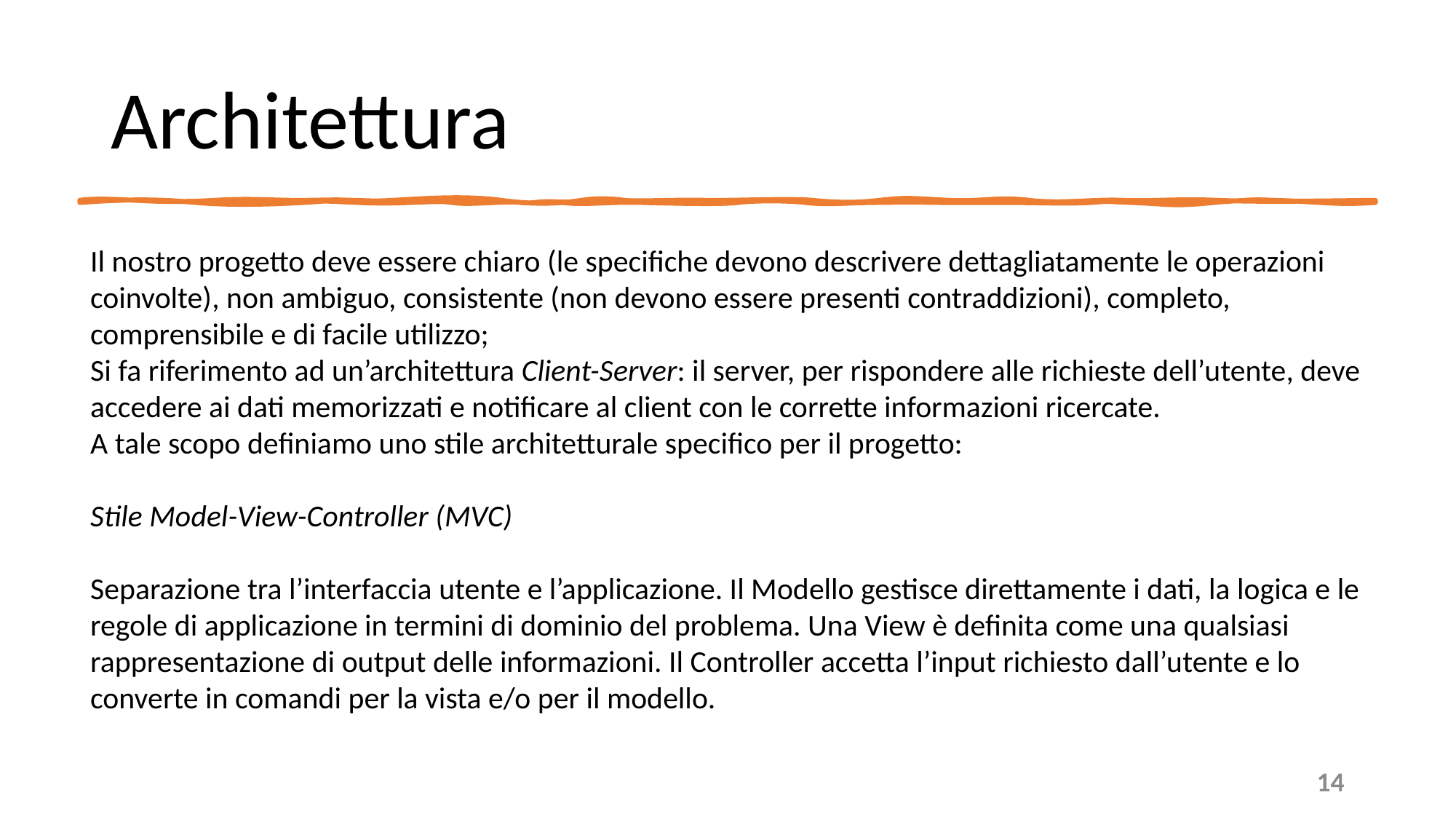

# Architettura

Il nostro progetto deve essere chiaro (le specifiche devono descrivere dettagliatamente le operazioni coinvolte), non ambiguo, consistente (non devono essere presenti contraddizioni), completo, comprensibile e di facile utilizzo;
Si fa riferimento ad un’architettura Client-Server: il server, per rispondere alle richieste dell’utente, deve accedere ai dati memorizzati e notificare al client con le corrette informazioni ricercate.
A tale scopo definiamo uno stile architetturale specifico per il progetto:

Stile Model-View-Controller (MVC)

Separazione tra l’interfaccia utente e l’applicazione. Il Modello gestisce direttamente i dati, la logica e le regole di applicazione in termini di dominio del problema. Una View è definita come una qualsiasi rappresentazione di output delle informazioni. Il Controller accetta l’input richiesto dall’utente e lo converte in comandi per la vista e/o per il modello.

14